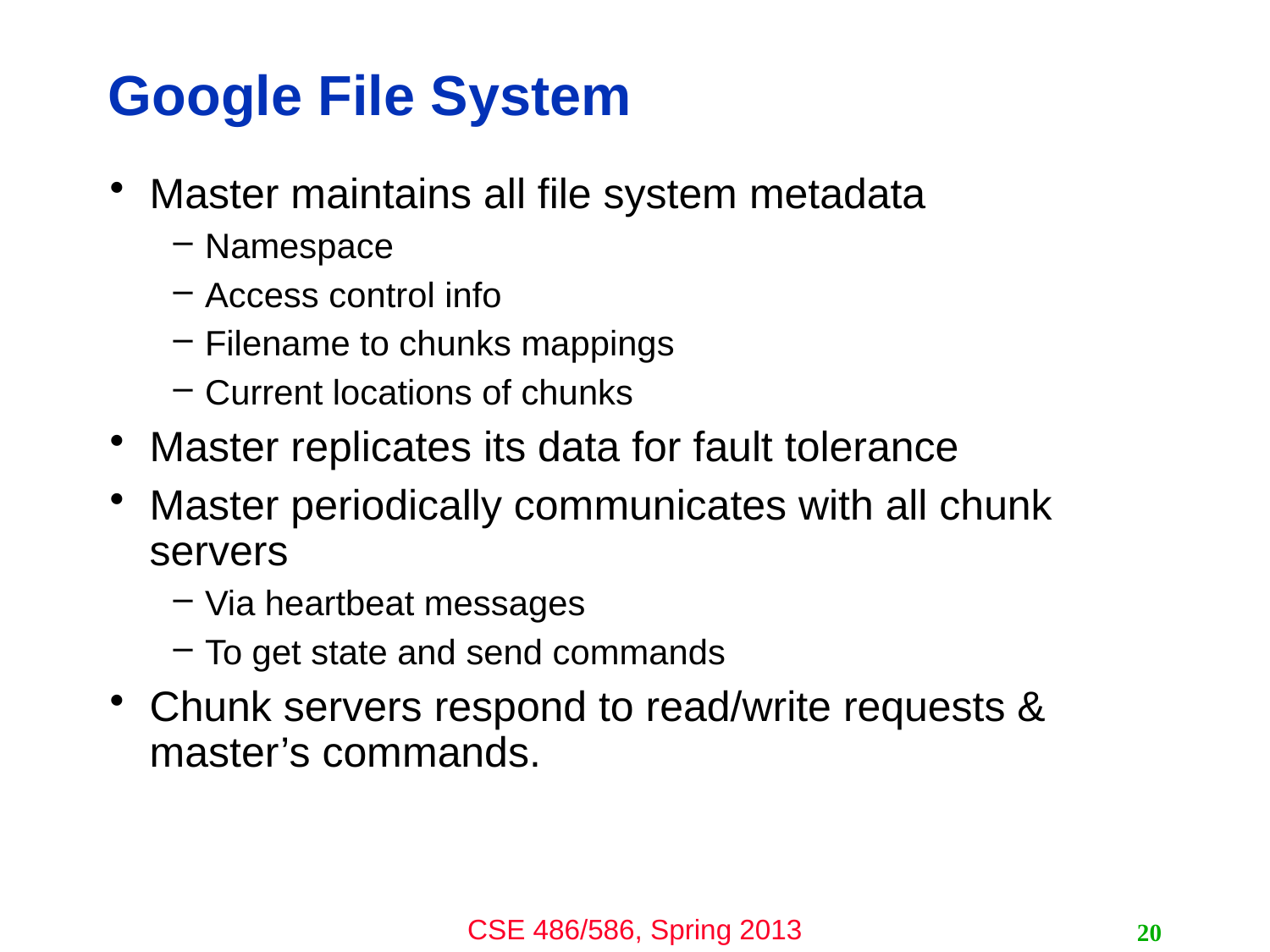

# Google File System
Master maintains all file system metadata
Namespace
Access control info
Filename to chunks mappings
Current locations of chunks
Master replicates its data for fault tolerance
Master periodically communicates with all chunk servers
Via heartbeat messages
To get state and send commands
Chunk servers respond to read/write requests & master’s commands.
20